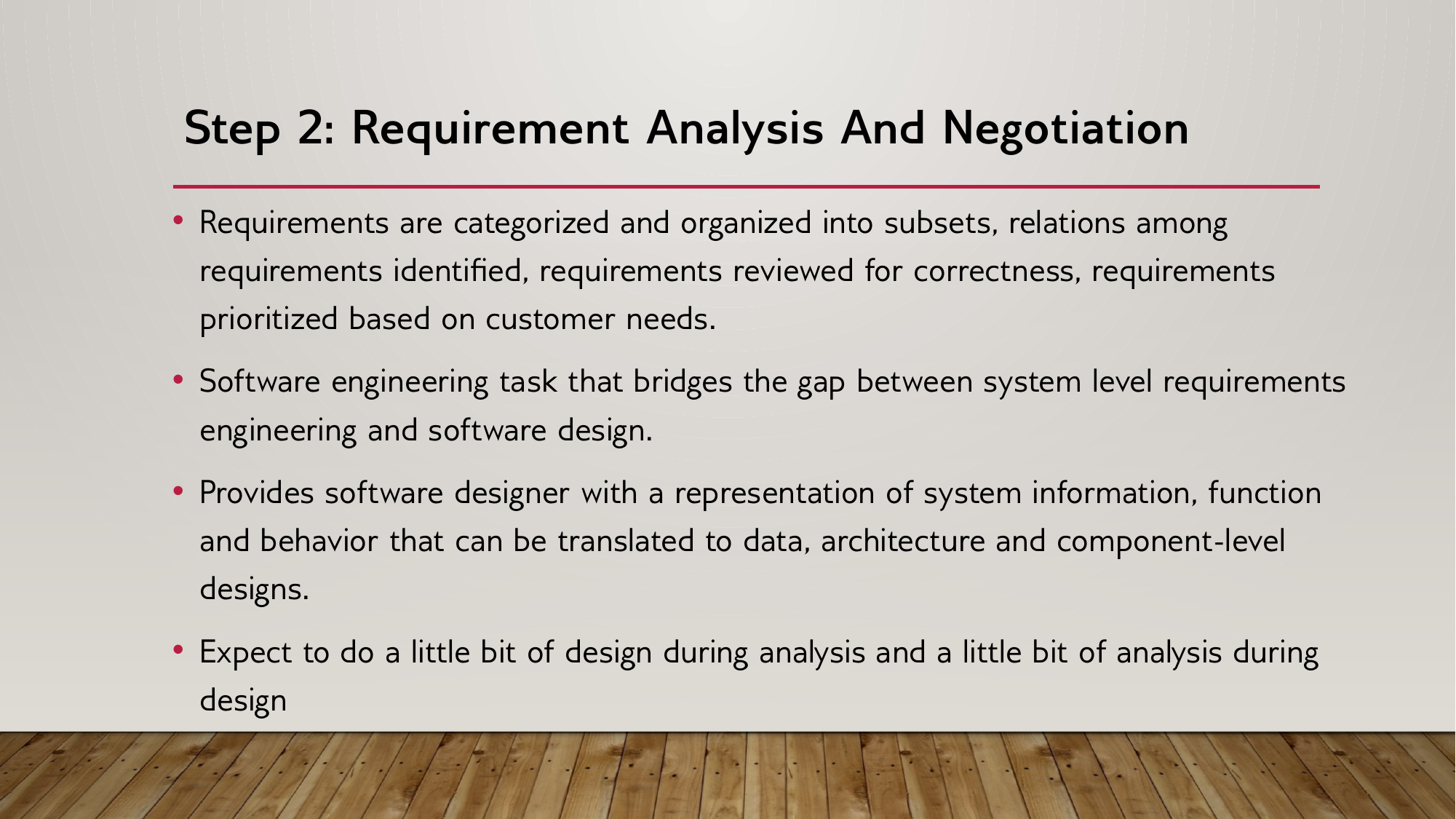

# Step 2: Requirement Analysis And Negotiation
Requirements are categorized and organized into subsets, relations among requirements identified, requirements reviewed for correctness, requirements prioritized based on customer needs.
Software engineering task that bridges the gap between system level requirements engineering and software design.
Provides software designer with a representation of system information, function and behavior that can be translated to data, architecture and component-level designs.
Expect to do a little bit of design during analysis and a little bit of analysis during design